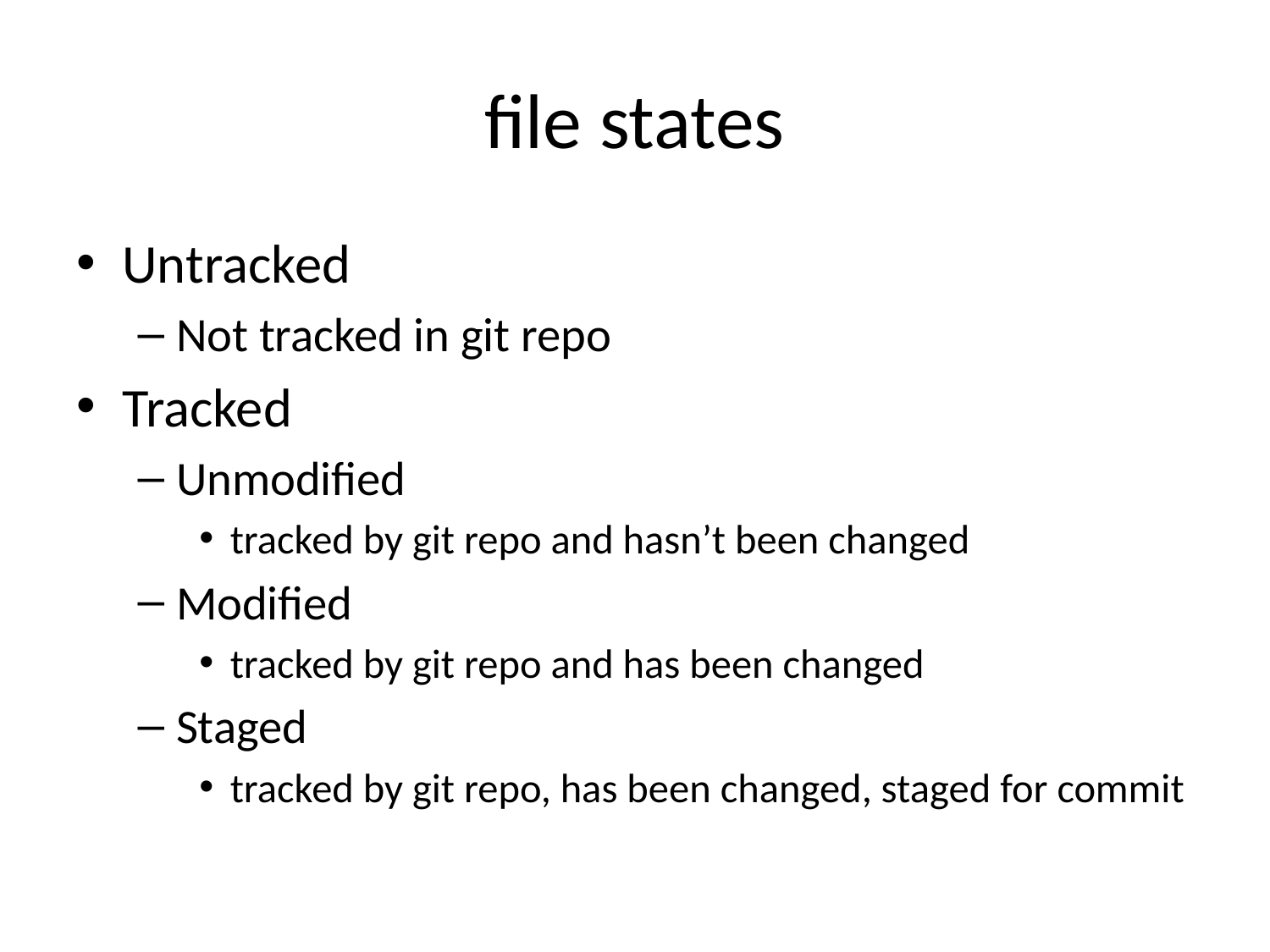

# file states
Untracked
Not tracked in git repo
Tracked
Unmodified
tracked by git repo and hasn’t been changed
Modified
tracked by git repo and has been changed
Staged
tracked by git repo, has been changed, staged for commit